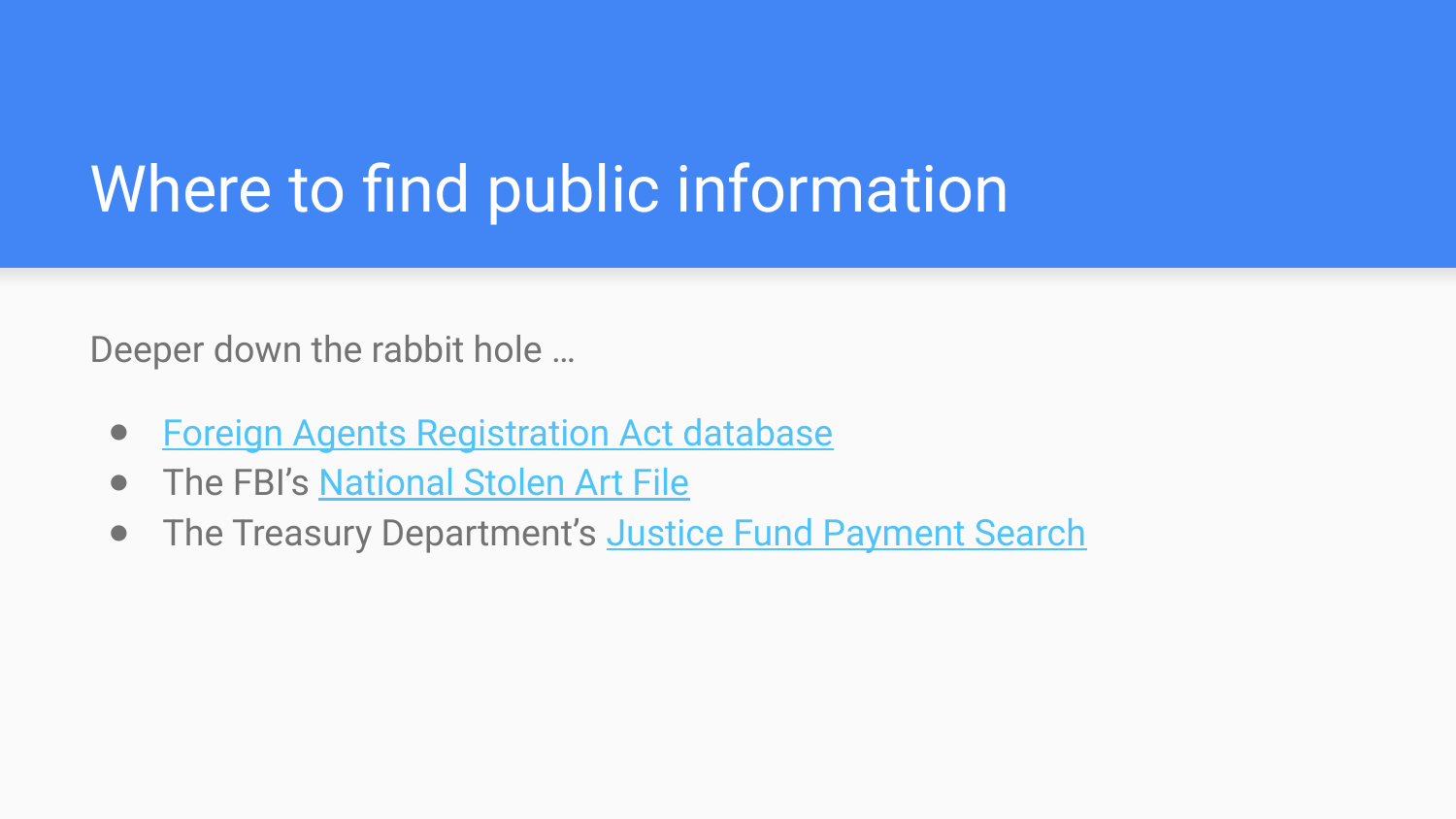

# Where to find public information
Deeper down the rabbit hole …
Foreign Agents Registration Act database
The FBI’s National Stolen Art File
The Treasury Department’s Justice Fund Payment Search